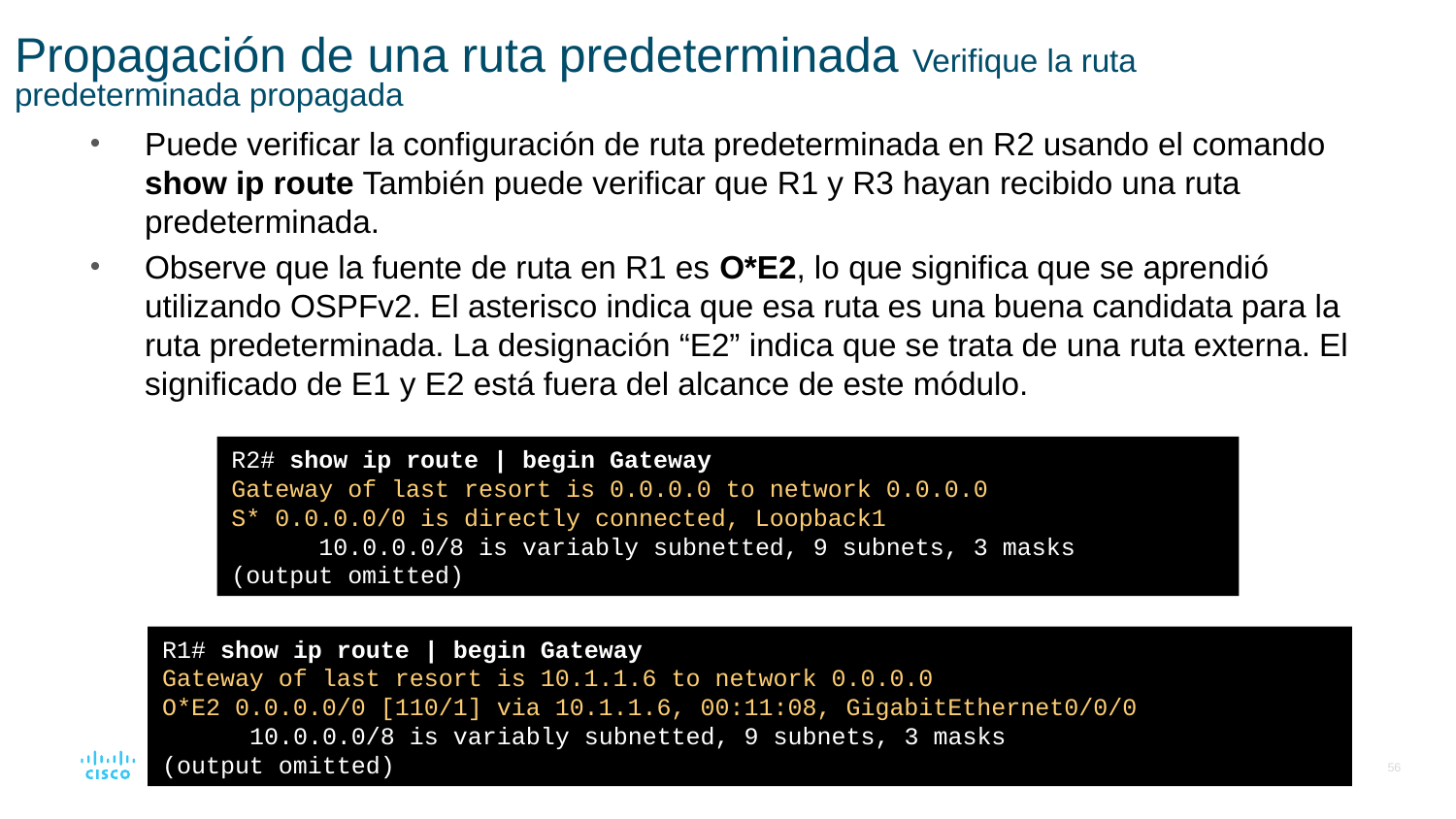

# Propagación de una ruta predeterminada Verifique la ruta predeterminada propagada
Puede verificar la configuración de ruta predeterminada en R2 usando el comando show ip route También puede verificar que R1 y R3 hayan recibido una ruta predeterminada.
Observe que la fuente de ruta en R1 es O*E2, lo que significa que se aprendió utilizando OSPFv2. El asterisco indica que esa ruta es una buena candidata para la ruta predeterminada. La designación “E2” indica que se trata de una ruta externa. El significado de E1 y E2 está fuera del alcance de este módulo.

R2# show ip route | begin Gateway
Gateway of last resort is 0.0.0.0 to network 0.0.0.0
S* 0.0.0.0/0 is directly connected, Loopback1
      10.0.0.0/8 is variably subnetted, 9 subnets, 3 masks
(output omitted)
R1# show ip route | begin Gateway
Gateway of last resort is 10.1.1.6 to network 0.0.0.0
O*E2 0.0.0.0/0 [110/1] via 10.1.1.6, 00:11:08, GigabitEthernet0/0/0
      10.0.0.0/8 is variably subnetted, 9 subnets, 3 masks
(output omitted)